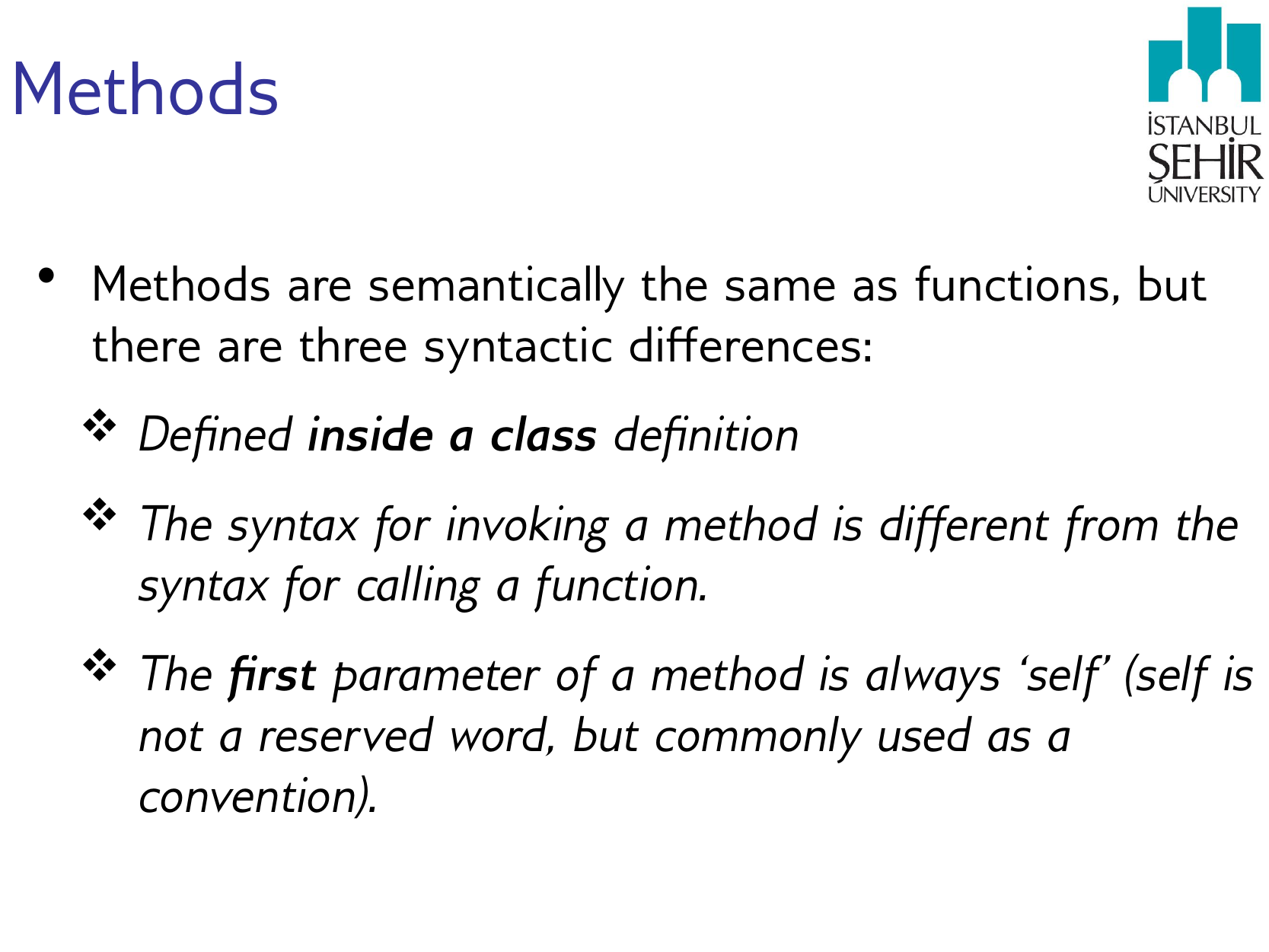

# Methods
Methods are semantically the same as functions, but there are three syntactic differences:
Defined inside a class definition
The syntax for invoking a method is different from the syntax for calling a function.
The first parameter of a method is always ‘self’ (self is not a reserved word, but commonly used as a convention).